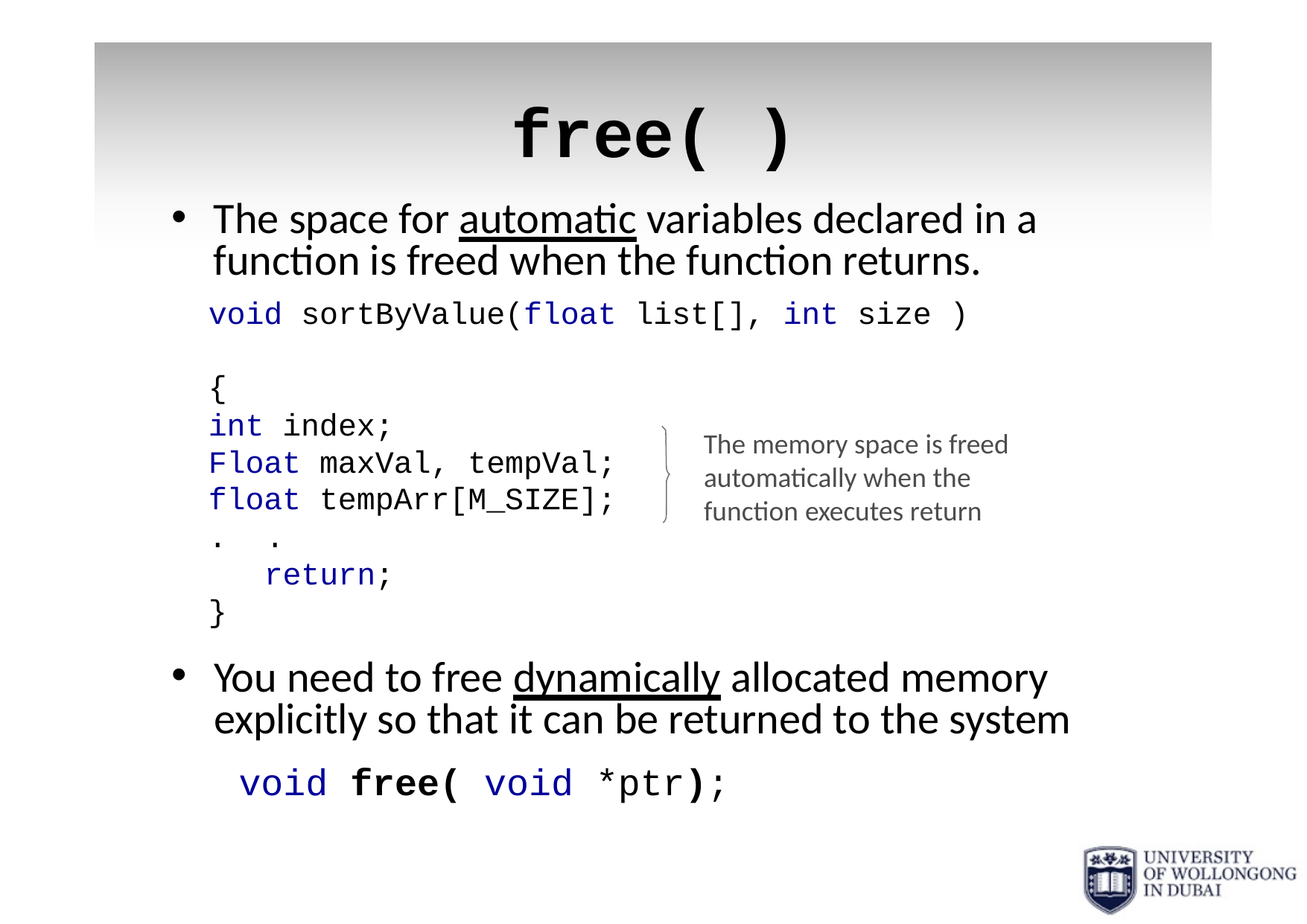

# free( )
The space for automatic variables declared in a function is freed when the function returns.
void sortByValue(float list[], int size )

{
int index;
Float maxVal, tempVal;
float tempArr[M_SIZE];
.	.
return;
}

The memory space is freed automatically when the function executes return

You need to free dynamically allocated memory explicitly so that it can be returned to the system
void free( void *ptr);